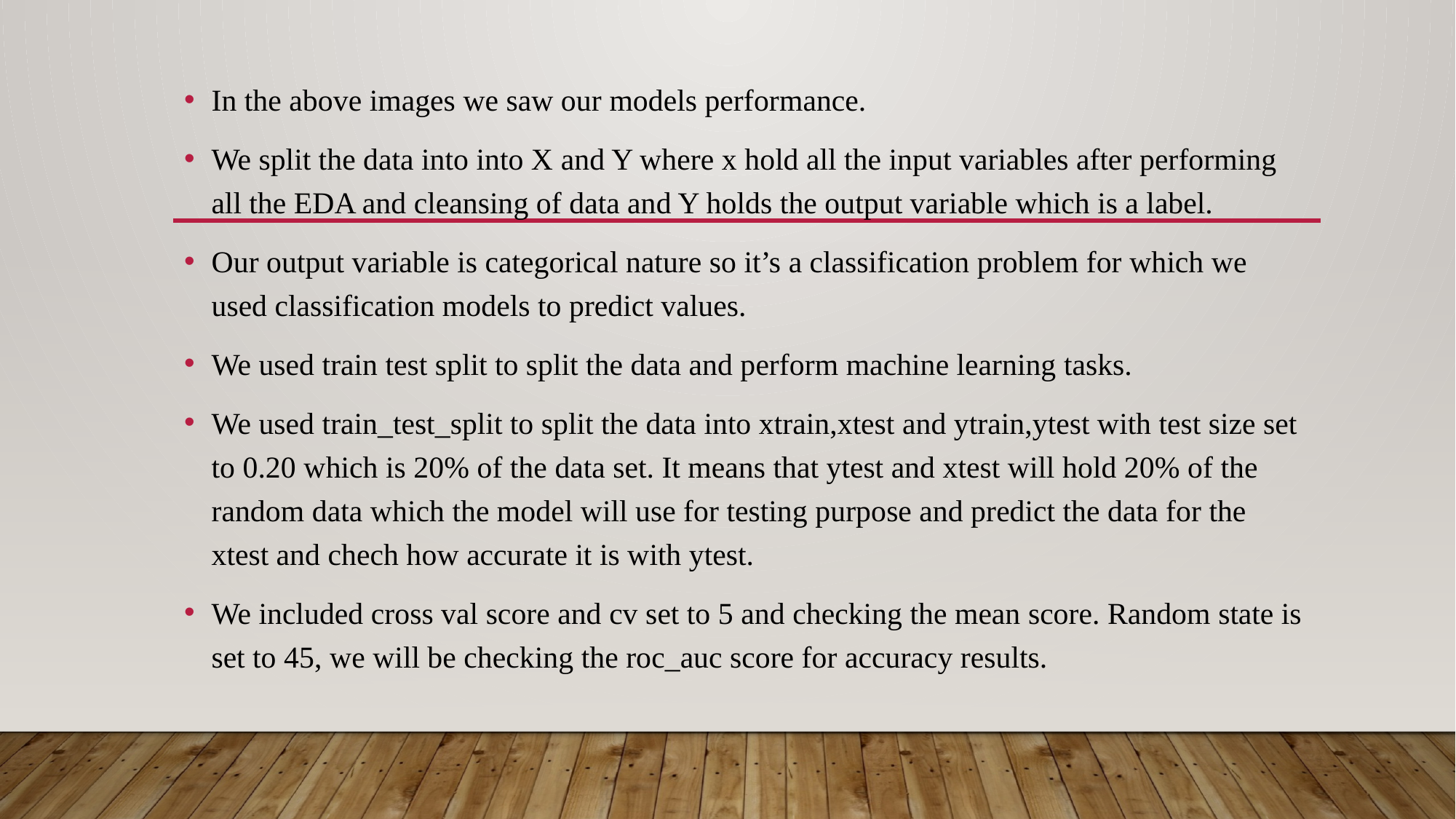

In the above images we saw our models performance.
We split the data into into X and Y where x hold all the input variables after performing all the EDA and cleansing of data and Y holds the output variable which is a label.
Our output variable is categorical nature so it’s a classification problem for which we used classification models to predict values.
We used train test split to split the data and perform machine learning tasks.
We used train_test_split to split the data into xtrain,xtest and ytrain,ytest with test size set to 0.20 which is 20% of the data set. It means that ytest and xtest will hold 20% of the random data which the model will use for testing purpose and predict the data for the xtest and chech how accurate it is with ytest.
We included cross val score and cv set to 5 and checking the mean score. Random state is set to 45, we will be checking the roc_auc score for accuracy results.